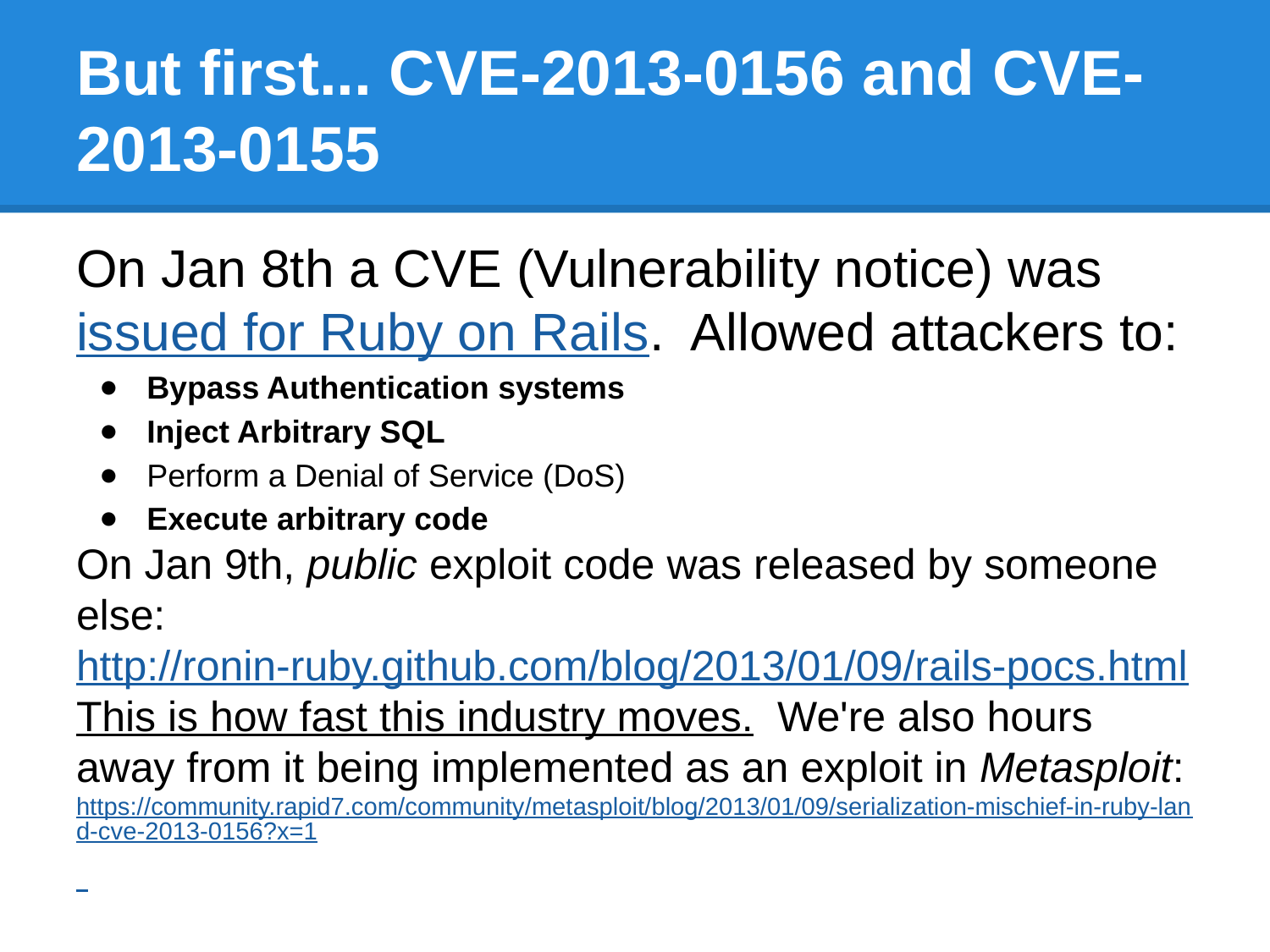

# But first... CVE-2013-0156 and CVE-2013-0155
On Jan 8th a CVE (Vulnerability notice) was issued for Ruby on Rails.  Allowed attackers to:
Bypass Authentication systems
Inject Arbitrary SQL
Perform a Denial of Service (DoS)
Execute arbitrary code
On Jan 9th, public exploit code was released by someone else:
http://ronin-ruby.github.com/blog/2013/01/09/rails-pocs.html
This is how fast this industry moves.  We're also hours away from it being implemented as an exploit in Metasploit:
https://community.rapid7.com/community/metasploit/blog/2013/01/09/serialization-mischief-in-ruby-land-cve-2013-0156?x=1